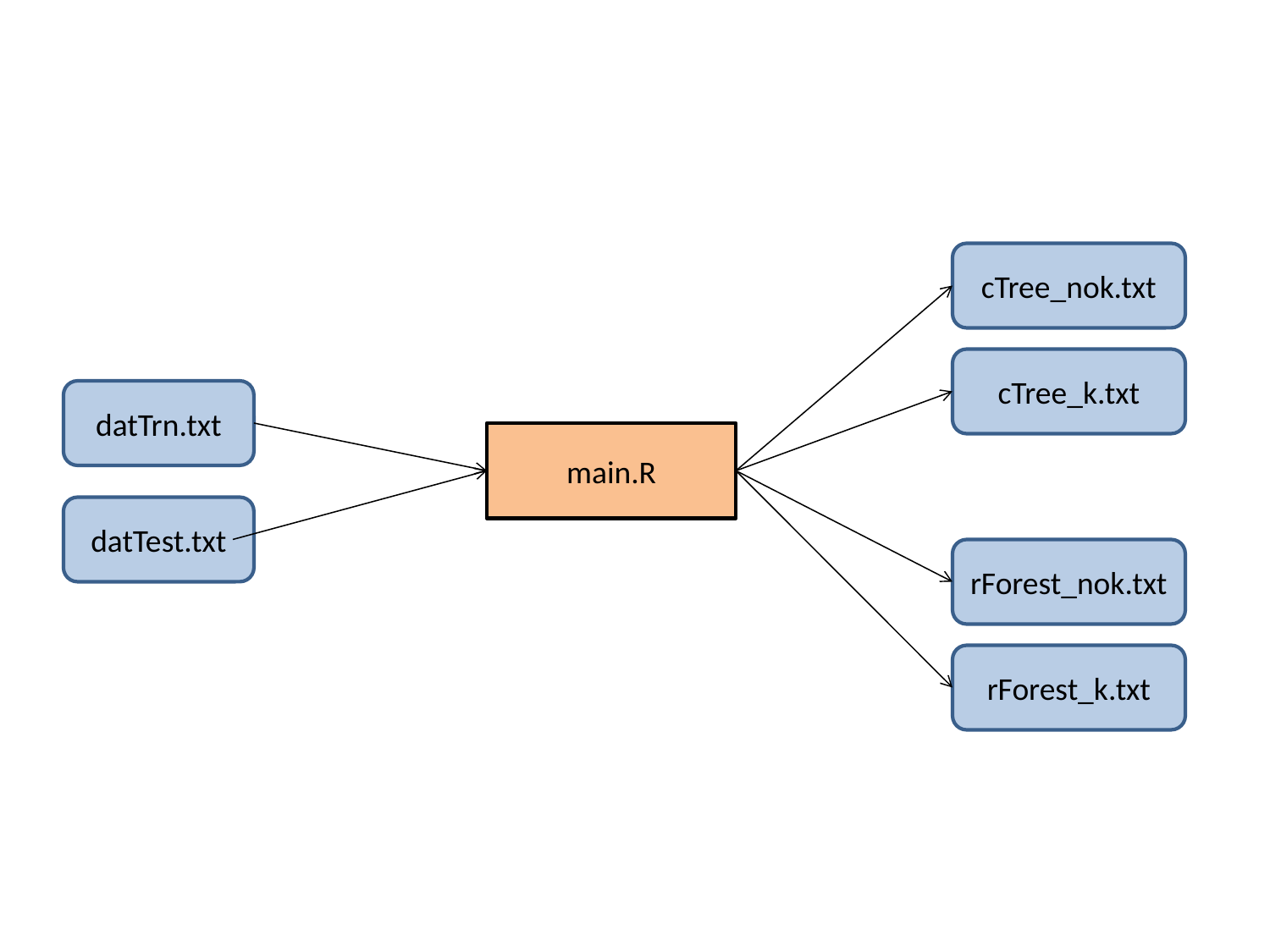

cTree_nok.txt
cTree_k.txt
datTrn.txt
main.R
datTest.txt
rForest_nok.txt
rForest_k.txt